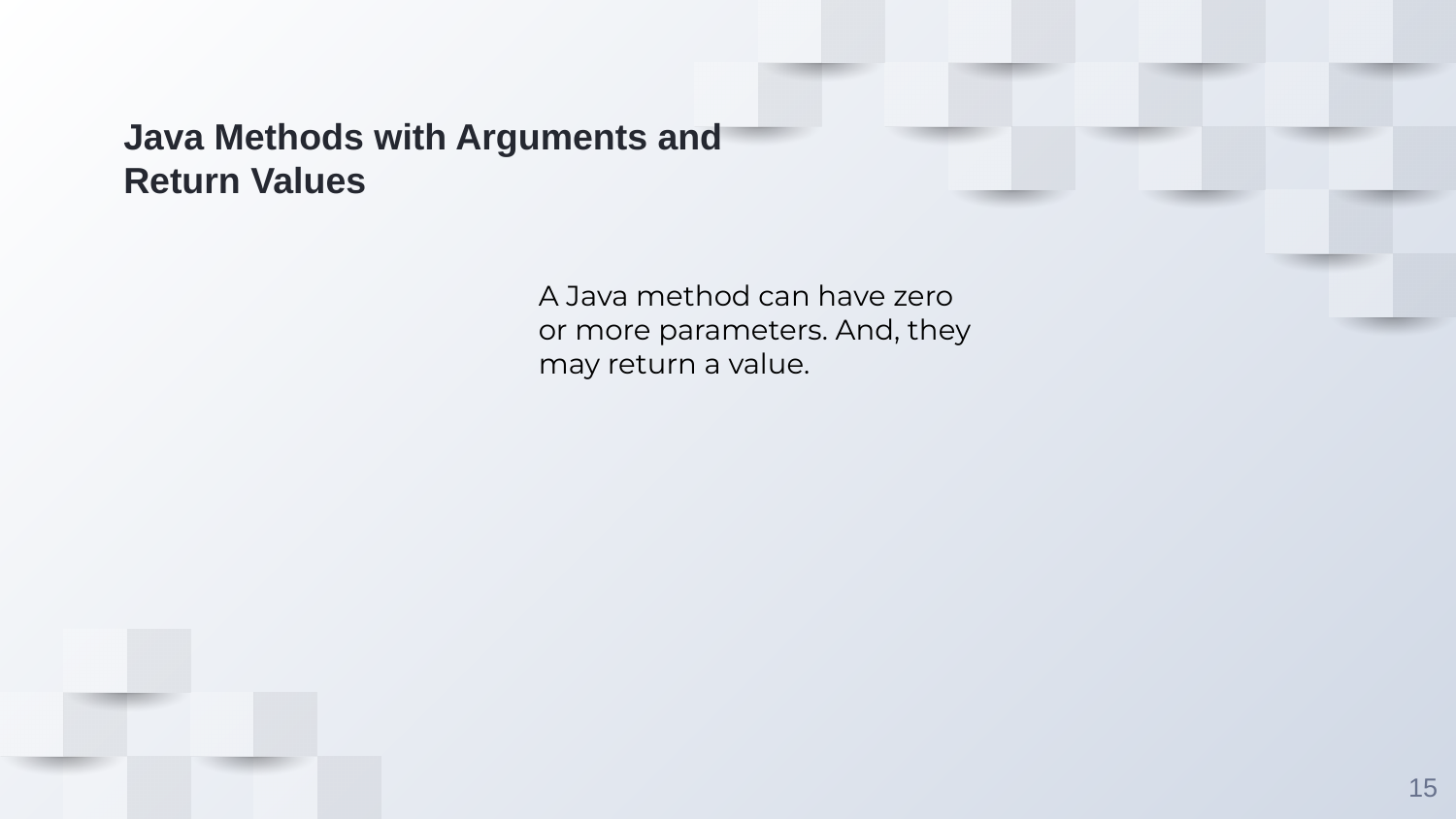

# Java Methods with Arguments and Return Values
A Java method can have zero or more parameters. And, they may return a value.
15